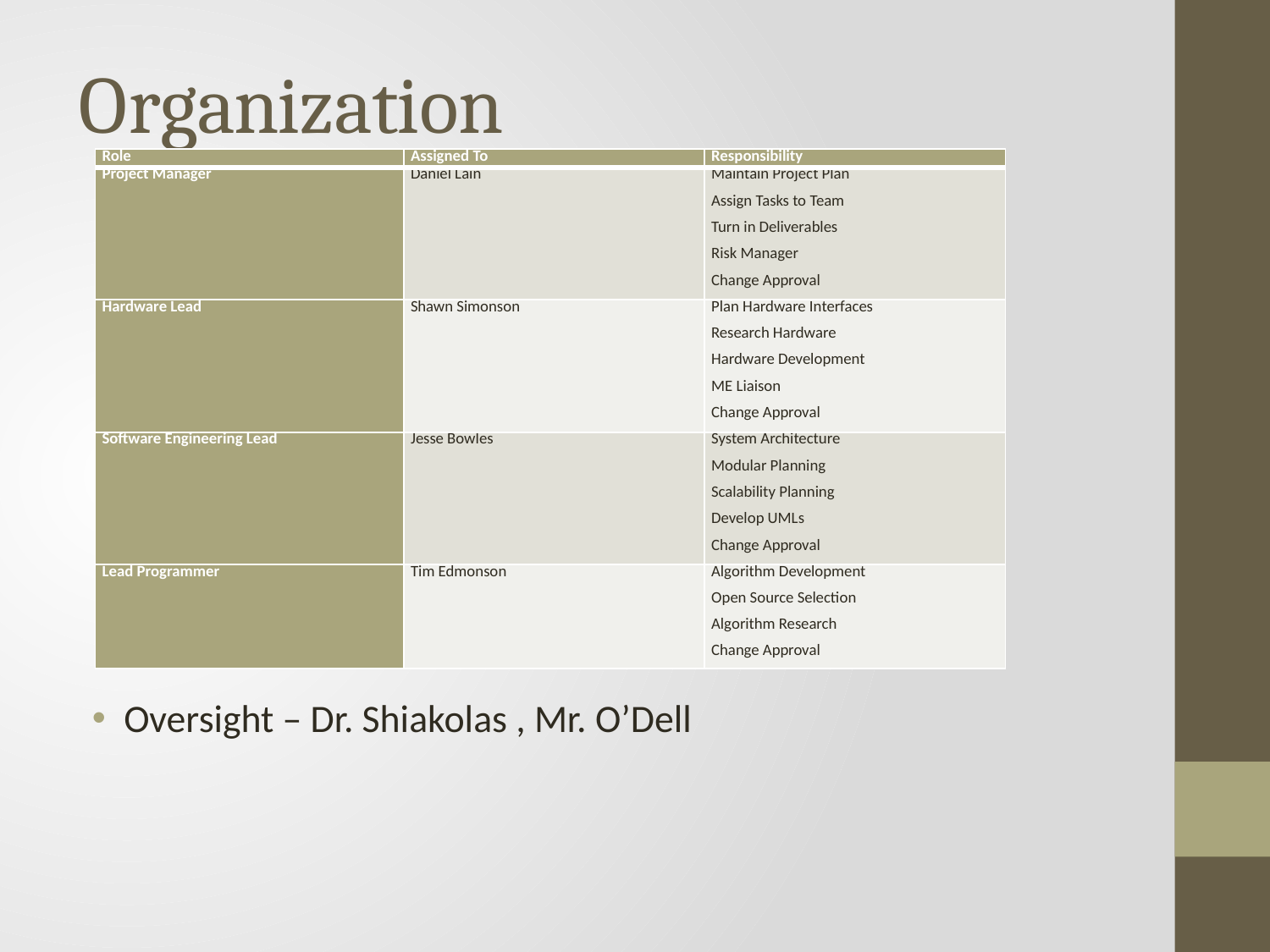

# Organization
| Role | Assigned To | Responsibility |
| --- | --- | --- |
| Project Manager | Daniel Lain | Maintain Project Plan Assign Tasks to Team Turn in Deliverables Risk Manager Change Approval |
| Hardware Lead | Shawn Simonson | Plan Hardware Interfaces Research Hardware Hardware Development ME Liaison Change Approval |
| Software Engineering Lead | Jesse Bowles | System Architecture Modular Planning Scalability Planning Develop UMLs Change Approval |
| Lead Programmer | Tim Edmonson | Algorithm Development Open Source Selection Algorithm Research Change Approval |
Oversight – Dr. Shiakolas , Mr. O’Dell